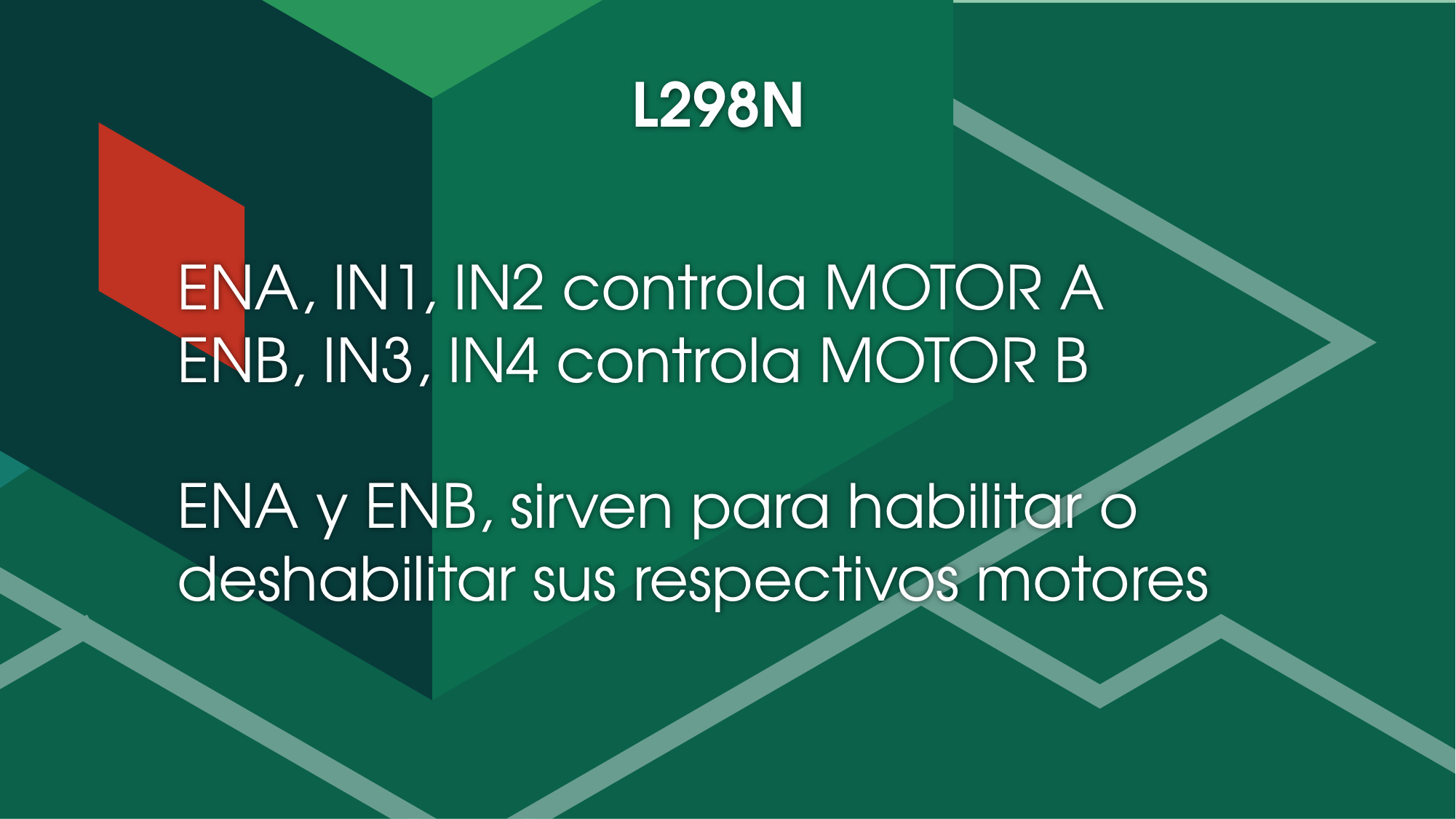

# L298N

ENA, IN1, IN2 controla MOTOR A
ENB, IN3, IN4 controla MOTOR B

ENA y ENB, sirven para habilitar o deshabilitar sus respectivos motores